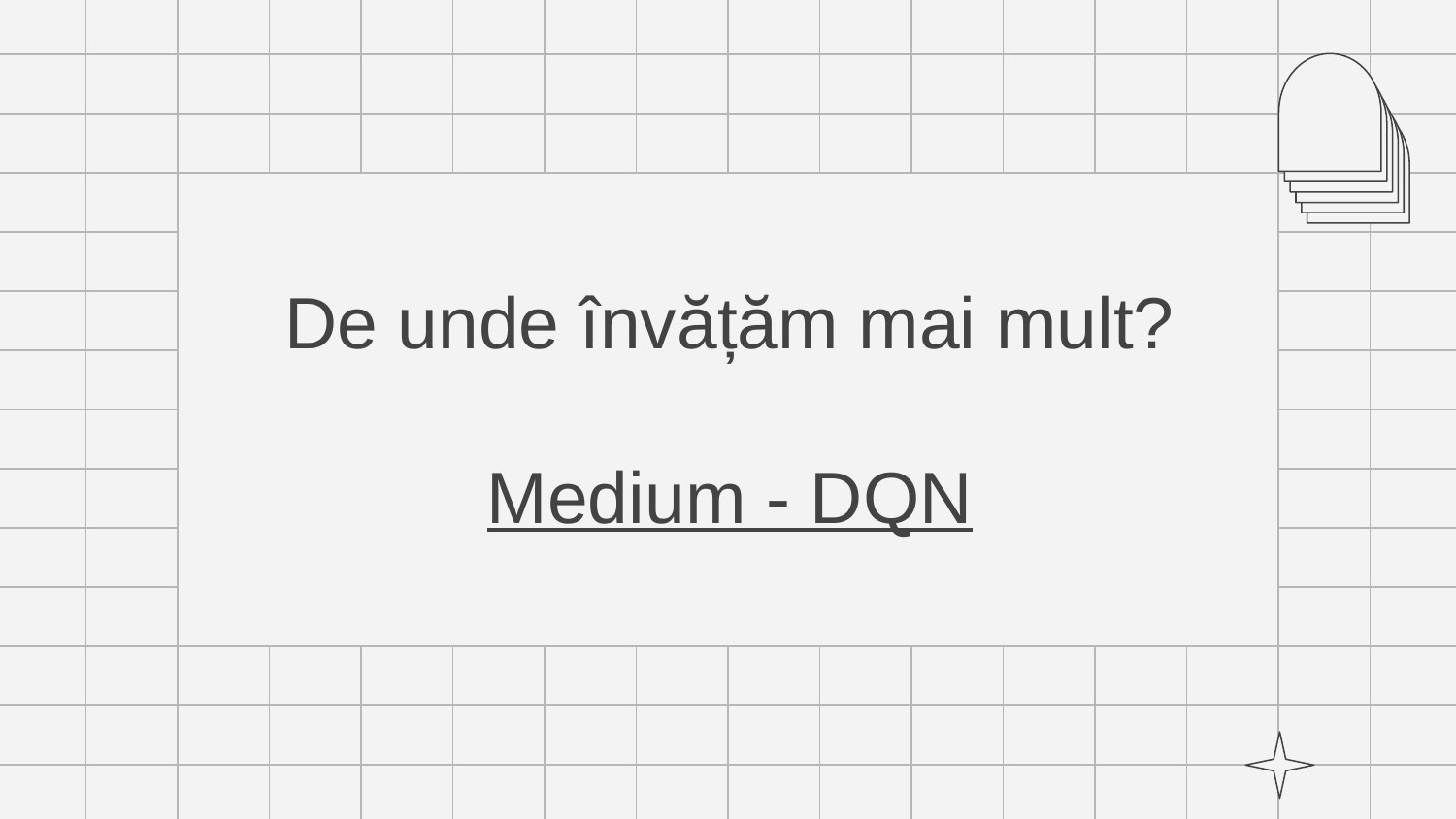

# De unde învățăm mai mult? Medium - DQN